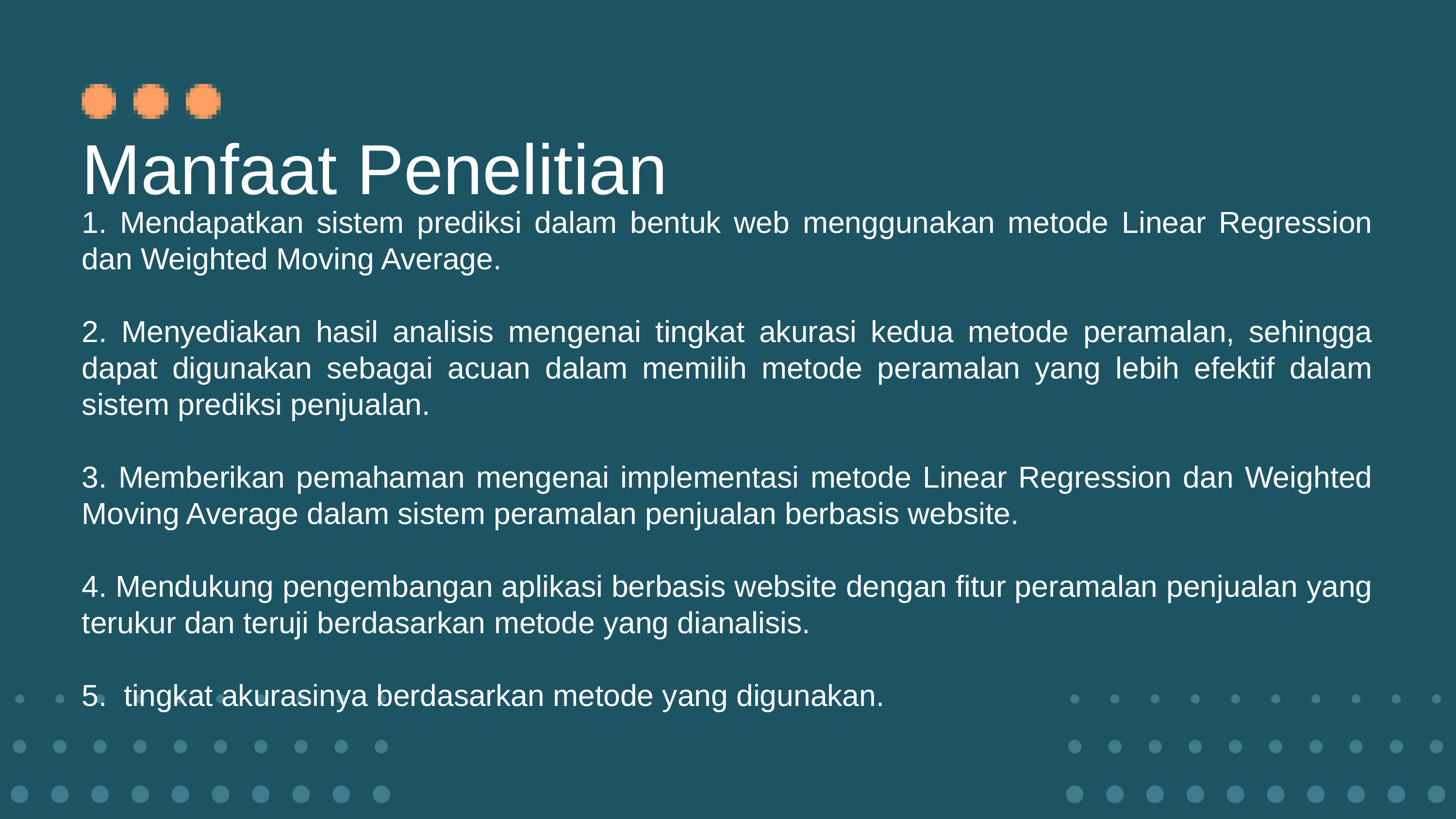

Manfaat Penelitian
1. Mendapatkan sistem prediksi dalam bentuk web menggunakan metode Linear Regression dan Weighted Moving Average.

2. Menyediakan hasil analisis mengenai tingkat akurasi kedua metode peramalan, sehingga dapat digunakan sebagai acuan dalam memilih metode peramalan yang lebih efektif dalam sistem prediksi penjualan.

3. Memberikan pemahaman mengenai implementasi metode Linear Regression dan Weighted Moving Average dalam sistem peramalan penjualan berbasis website.

4. Mendukung pengembangan aplikasi berbasis website dengan fitur peramalan penjualan yang terukur dan teruji berdasarkan metode yang dianalisis.

5.  tingkat akurasinya berdasarkan metode yang digunakan.